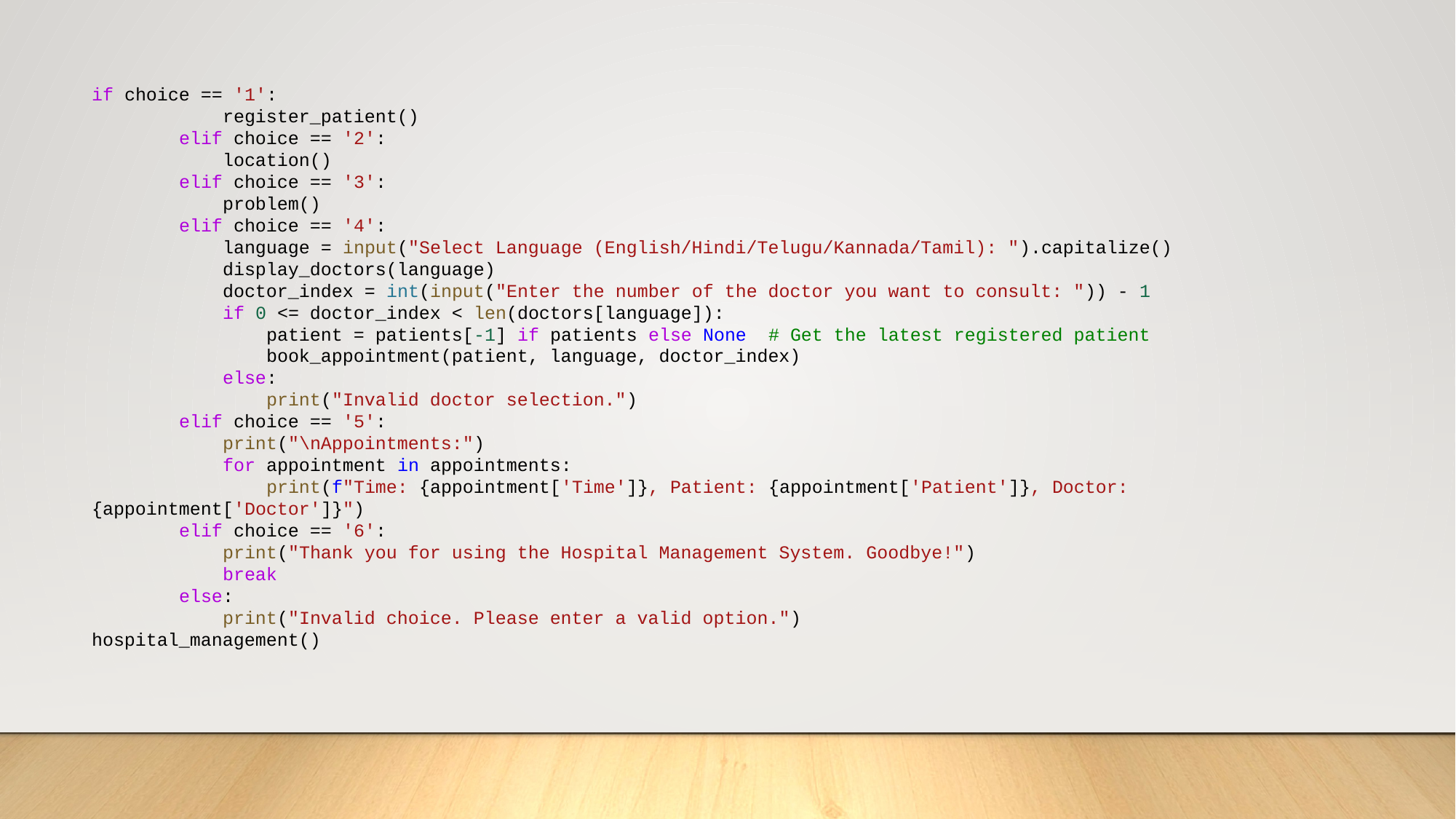

if choice == '1':
            register_patient()
        elif choice == '2':
            location()
        elif choice == '3':
            problem()
        elif choice == '4':
            language = input("Select Language (English/Hindi/Telugu/Kannada/Tamil): ").capitalize()
            display_doctors(language)
            doctor_index = int(input("Enter the number of the doctor you want to consult: ")) - 1
            if 0 <= doctor_index < len(doctors[language]):
                patient = patients[-1] if patients else None  # Get the latest registered patient
                book_appointment(patient, language, doctor_index)
            else:
                print("Invalid doctor selection.")
        elif choice == '5':
            print("\nAppointments:")
            for appointment in appointments:
                print(f"Time: {appointment['Time']}, Patient: {appointment['Patient']}, Doctor: {appointment['Doctor']}")
        elif choice == '6':
            print("Thank you for using the Hospital Management System. Goodbye!")
            break
        else:
            print("Invalid choice. Please enter a valid option.")
hospital_management()